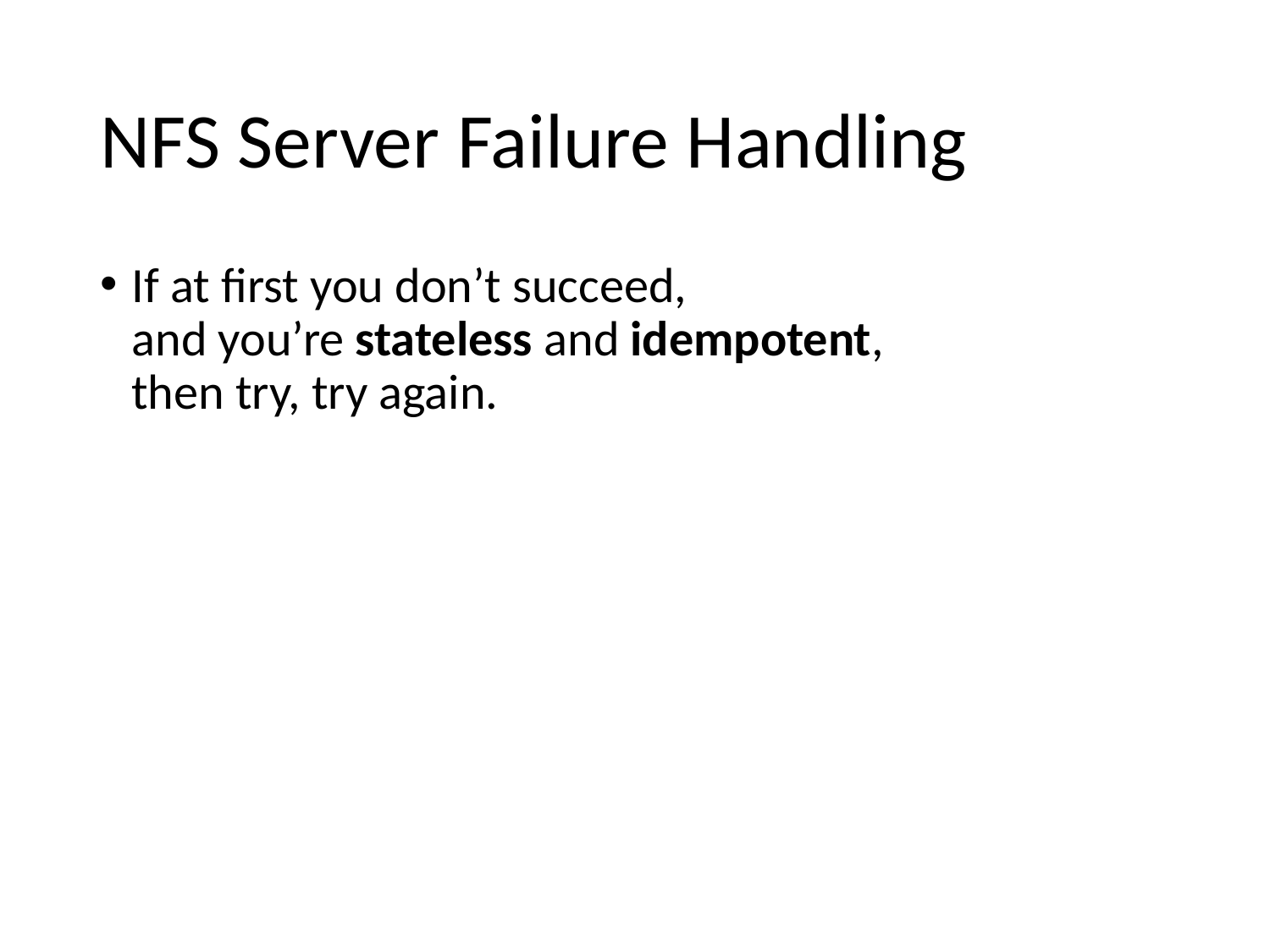

# NFS Server Failure Handling
If at first you don’t succeed,
and you’re stateless and idempotent,
then try, try again.